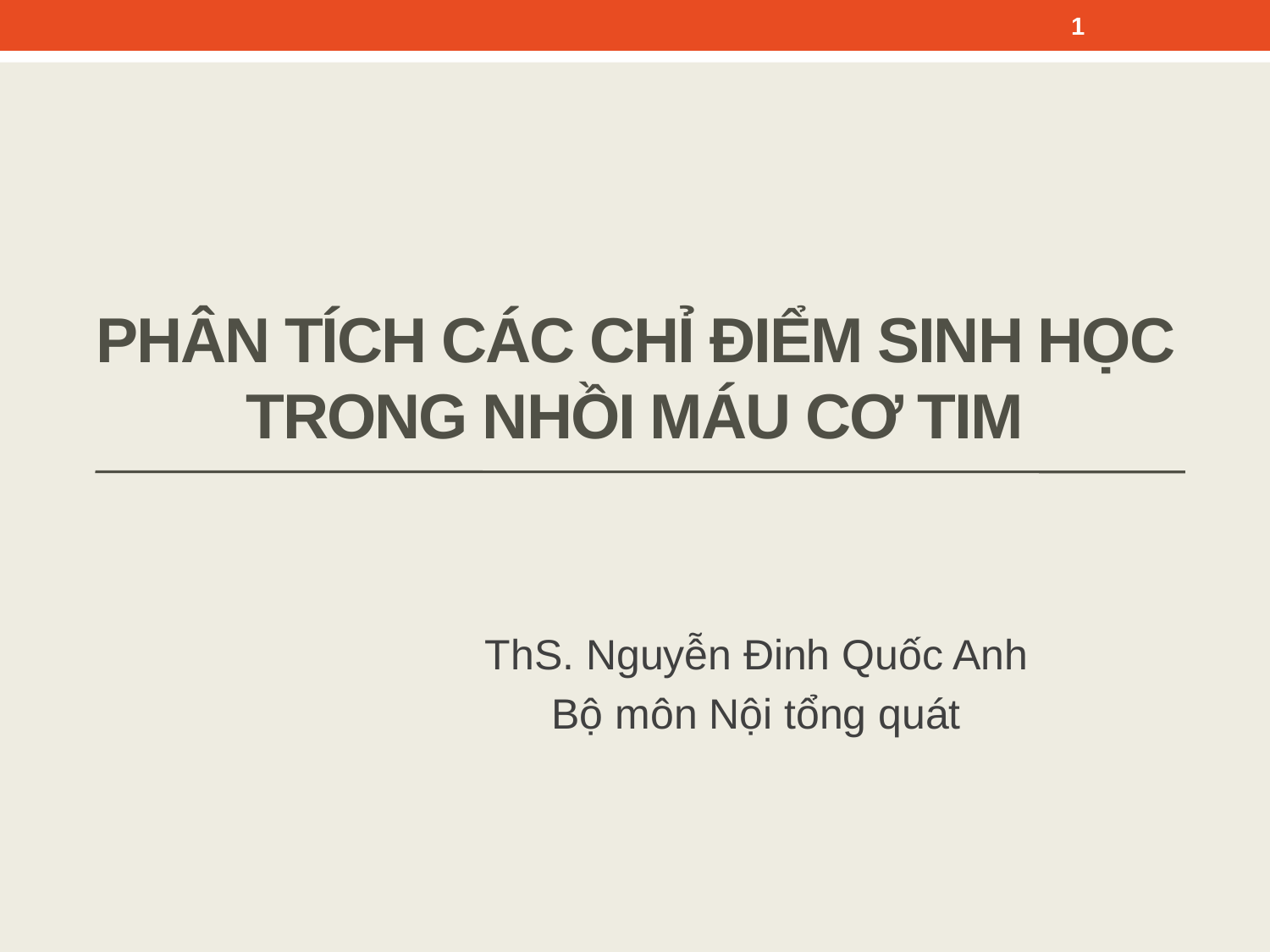

1
# PHÂN TÍCH CÁC CHỈ ĐIỂM SINH HỌC TRONG nhồi máu cơ tim
ThS. Nguyễn Đinh Quốc Anh
Bộ môn Nội tổng quát